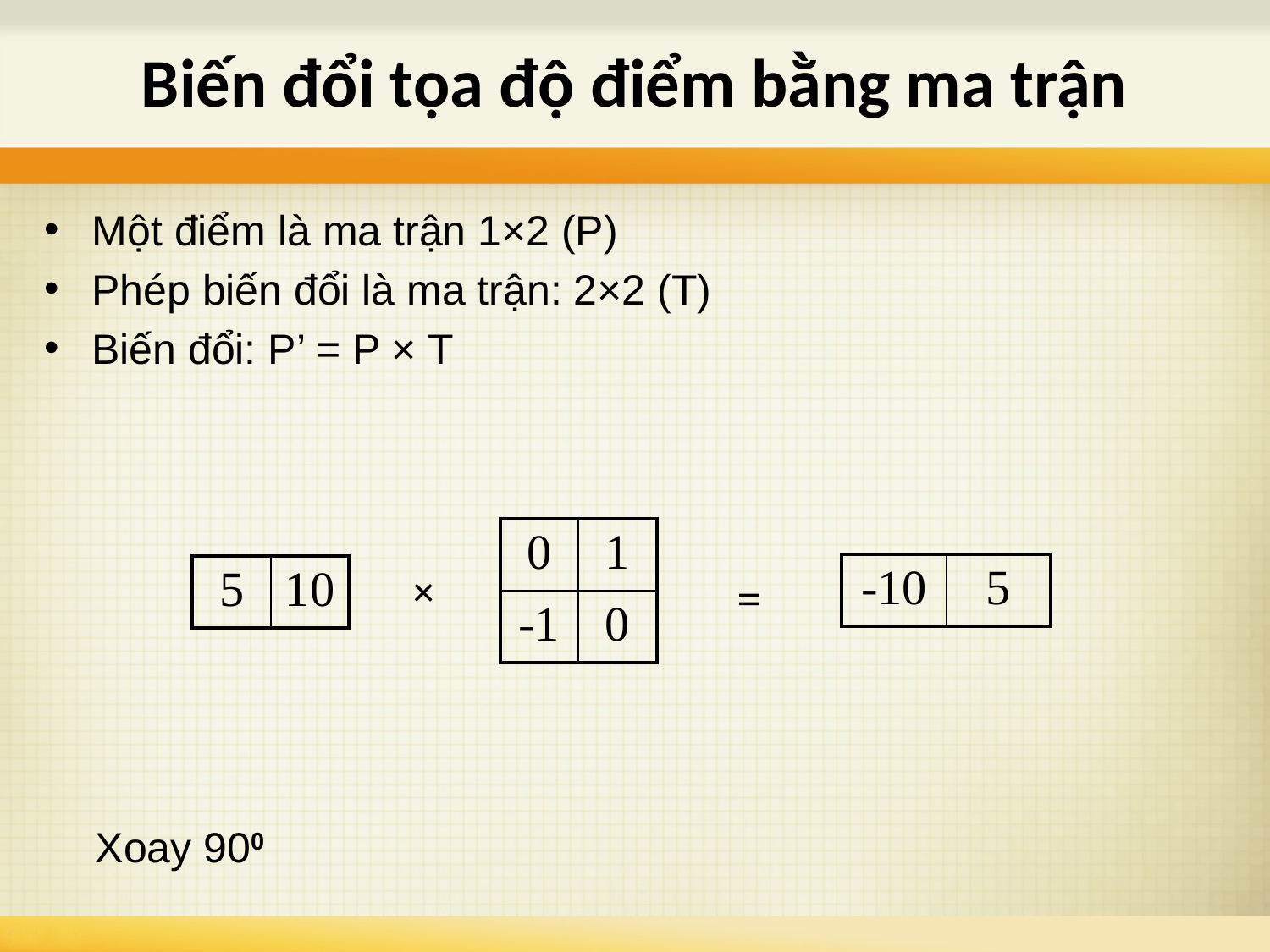

# Biến đổi tọa độ điểm bằng ma trận
Một điểm là ma trận 1×2 (P)
Phép biến đổi là ma trận: 2×2 (T)
Biến đổi: P’ = P × T
| 0 | 1 |
| --- | --- |
| -1 | 0 |
| -10 | 5 |
| --- | --- |
| 5 | 10 |
| --- | --- |
×
=
Xoay 900